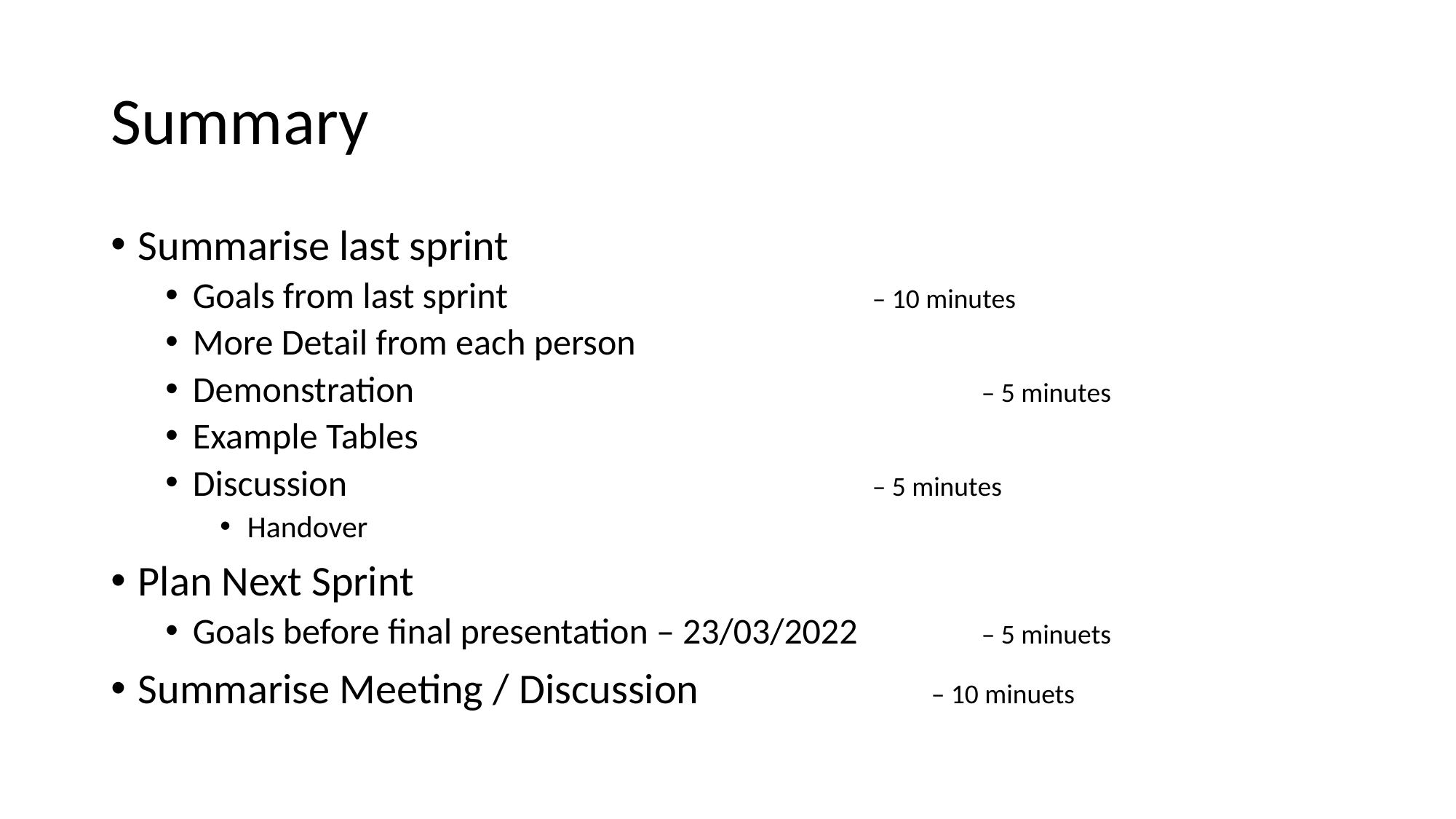

# Summary
Summarise last sprint
Goals from last sprint 				   – 10 minutes
More Detail from each person
Demonstration 					   – 5 minutes
Example Tables
Discussion 					   – 5 minutes
Handover
Plan Next Sprint
Goals before final presentation – 23/03/2022 	   – 5 minuets
Summarise Meeting / Discussion 		   – 10 minuets